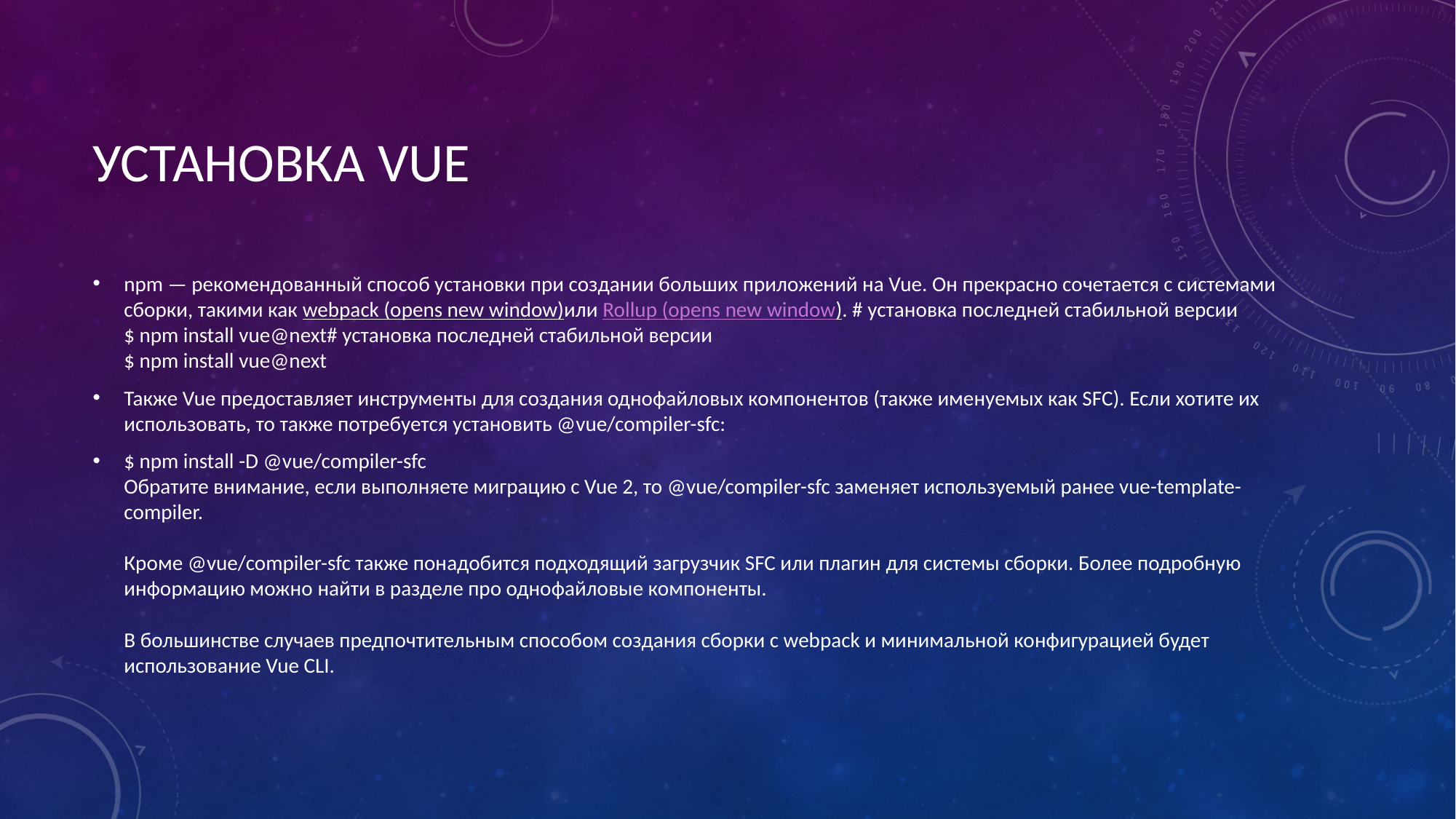

# Установка VUE
npm — рекомендованный способ установки при создании больших приложений на Vue. Он прекрасно сочетается с системами сборки, такими как webpack (opens new window)или Rollup (opens new window). # установка последней стабильной версии
$ npm install vue@next# установка последней стабильной версии
$ npm install vue@next
Также Vue предоставляет инструменты для создания однофайловых компонентов (также именуемых как SFC). Если хотите их использовать, то также потребуется установить @vue/compiler-sfc:
$ npm install -D @vue/compiler-sfc
Обратите внимание, если выполняете миграцию с Vue 2, то @vue/compiler-sfc заменяет используемый ранее vue-template-compiler.
Кроме @vue/compiler-sfc также понадобится подходящий загрузчик SFC или плагин для системы сборки. Более подробную информацию можно найти в разделе про однофайловые компоненты.
В большинстве случаев предпочтительным способом создания сборки с webpack и минимальной конфигурацией будет использование Vue CLI.